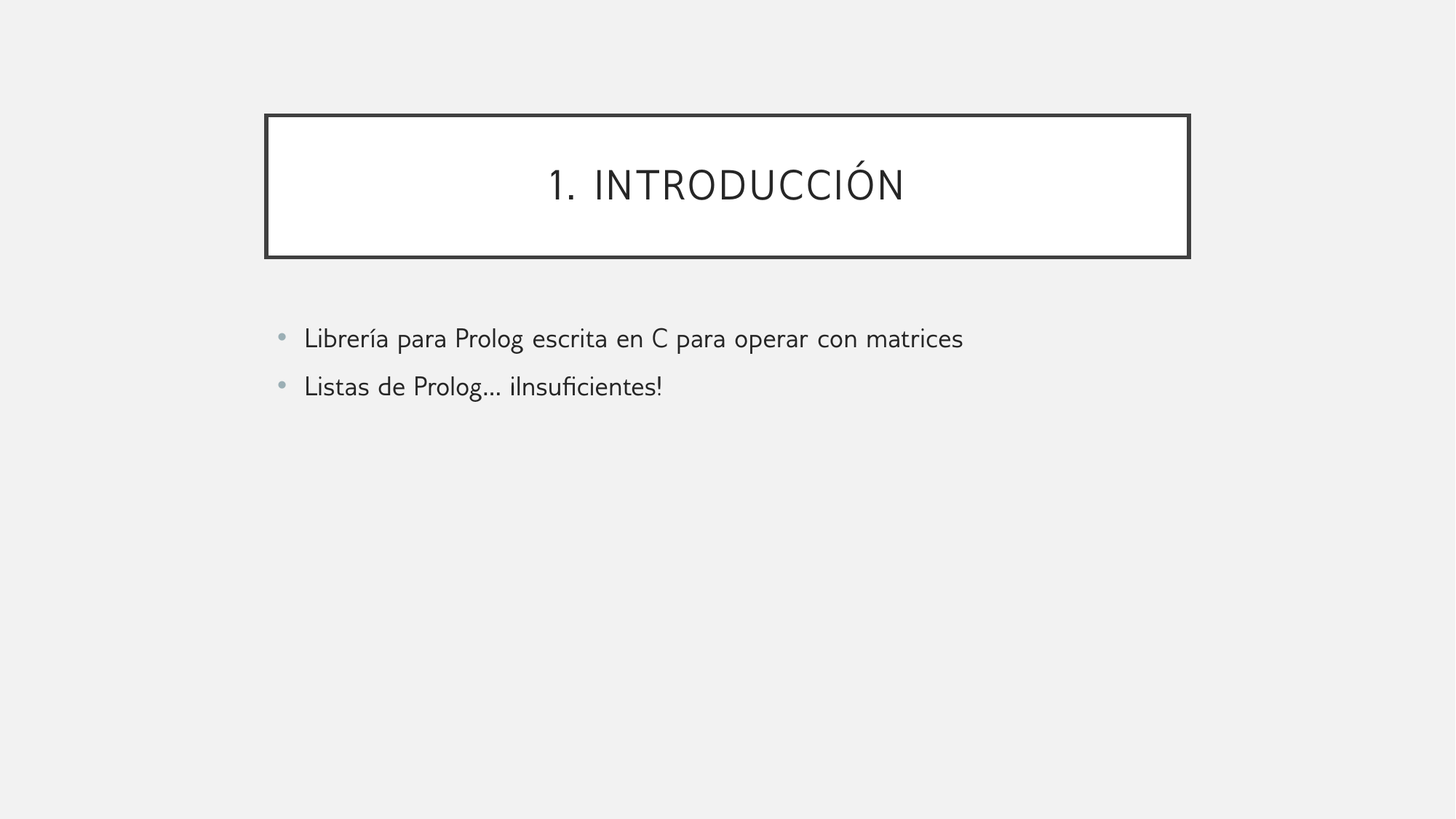

# 1. Introducción
Librería para Prolog escrita en C para operar con matrices
Listas de Prolog… ¡Insuficientes!